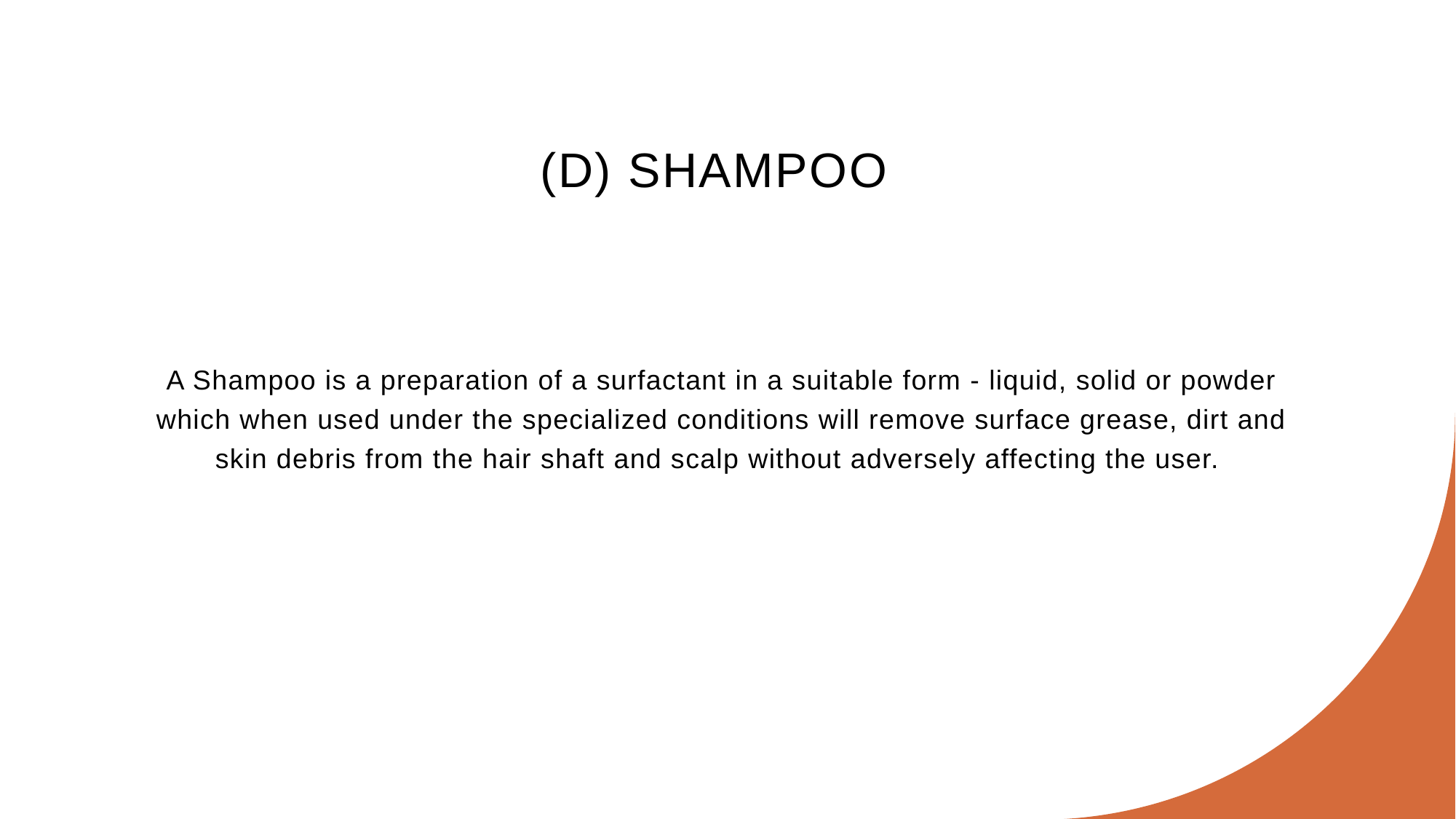

# (D) SHAMPOO
A Shampoo is a preparation of a surfactant in a suitable form - liquid, solid or powder which when used under the specialized conditions will remove surface grease, dirt and skin debris from the hair shaft and scalp without adversely affecting the user.